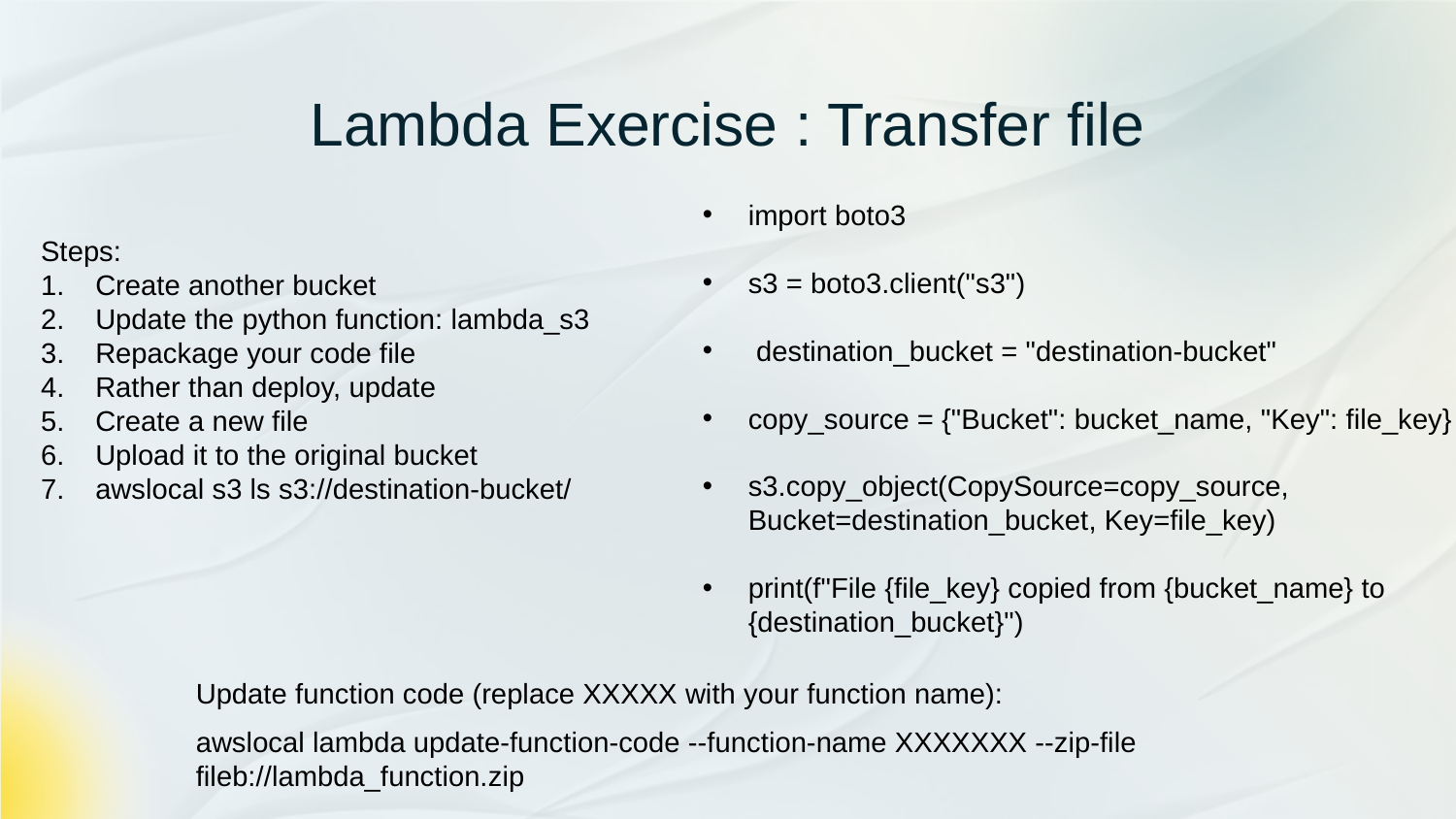

# Lambda Exercise : Transfer file
import boto3

s3 = boto3.client("s3")

 destination_bucket = "destination-bucket"

copy_source = {"Bucket": bucket_name, "Key": file_key}

s3.copy_object(CopySource=copy_source, Bucket=destination_bucket, Key=file_key)

print(f"File {file_key} copied from {bucket_name} to {destination_bucket}")
Steps:
Create another bucket
Update the python function: lambda_s3
Repackage your code file
Rather than deploy, update
Create a new file
Upload it to the original bucket
awslocal s3 ls s3://destination-bucket/

Update function code (replace XXXXX with your function name):
awslocal lambda update-function-code --function-name XXXXXXX --zip-file fileb://lambda_function.zip